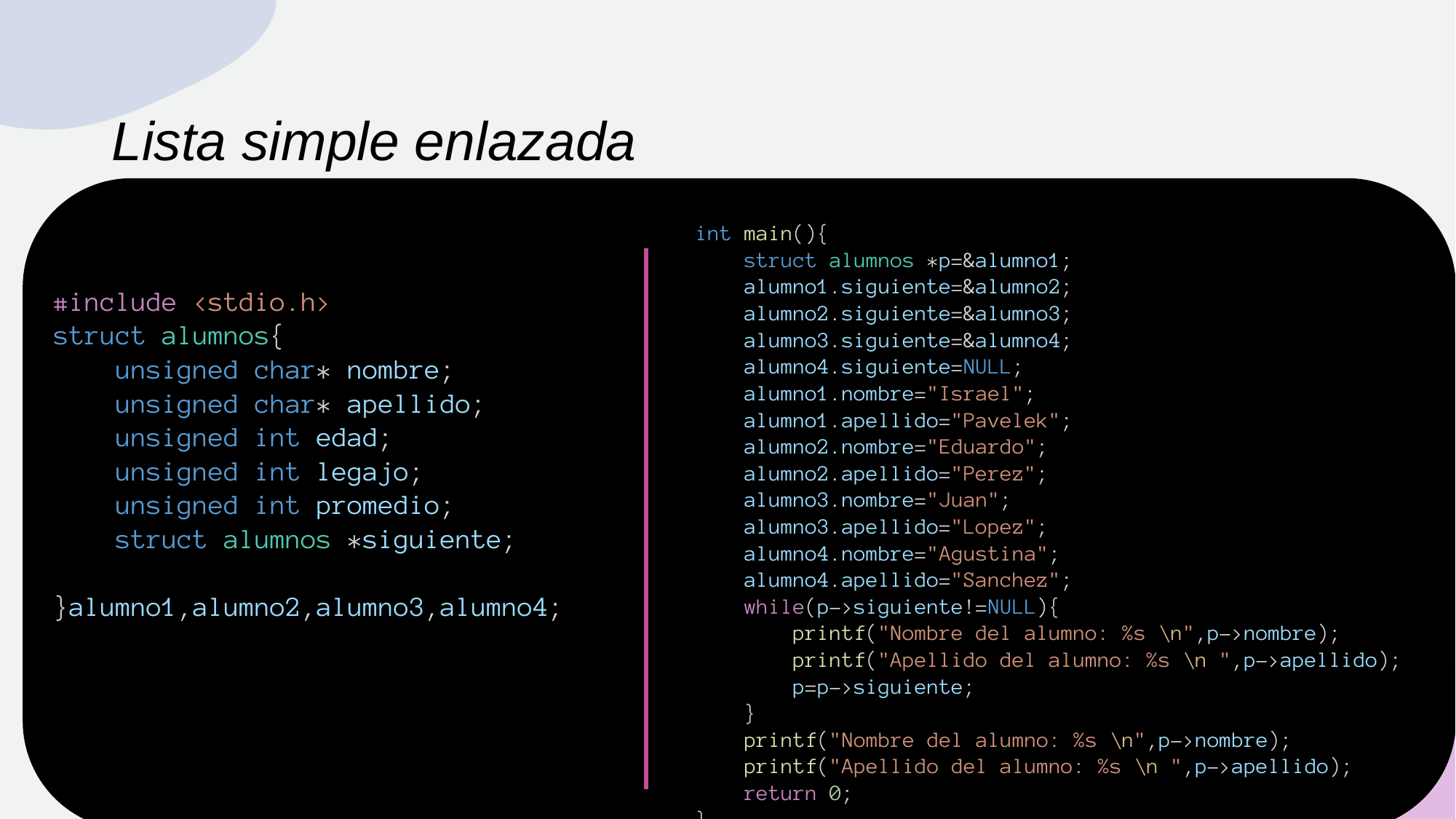

# Lista simple enlazada

int main(){
    struct alumnos *p=&alumno1;
    alumno1.siguiente=&alumno2;
    alumno2.siguiente=&alumno3;
    alumno3.siguiente=&alumno4;
    alumno4.siguiente=NULL;
    alumno1.nombre="Israel";
    alumno1.apellido="Pavelek";
    alumno2.nombre="Eduardo";
    alumno2.apellido="Perez";
    alumno3.nombre="Juan";
    alumno3.apellido="Lopez";
    alumno4.nombre="Agustina";
    alumno4.apellido="Sanchez";
    while(p->siguiente!=NULL){
        printf("Nombre del alumno: %s \n",p->nombre);
        printf("Apellido del alumno: %s \n ",p->apellido);
        p=p->siguiente;
    }
    printf("Nombre del alumno: %s \n",p->nombre);
    printf("Apellido del alumno: %s \n ",p->apellido);
    return 0;
}
#include <stdio.h>
struct alumnos{
    unsigned char* nombre;
    unsigned char* apellido;
    unsigned int edad;
    unsigned int legajo;
    unsigned int promedio;
    struct alumnos *siguiente;
}alumno1,alumno2,alumno3,alumno4;